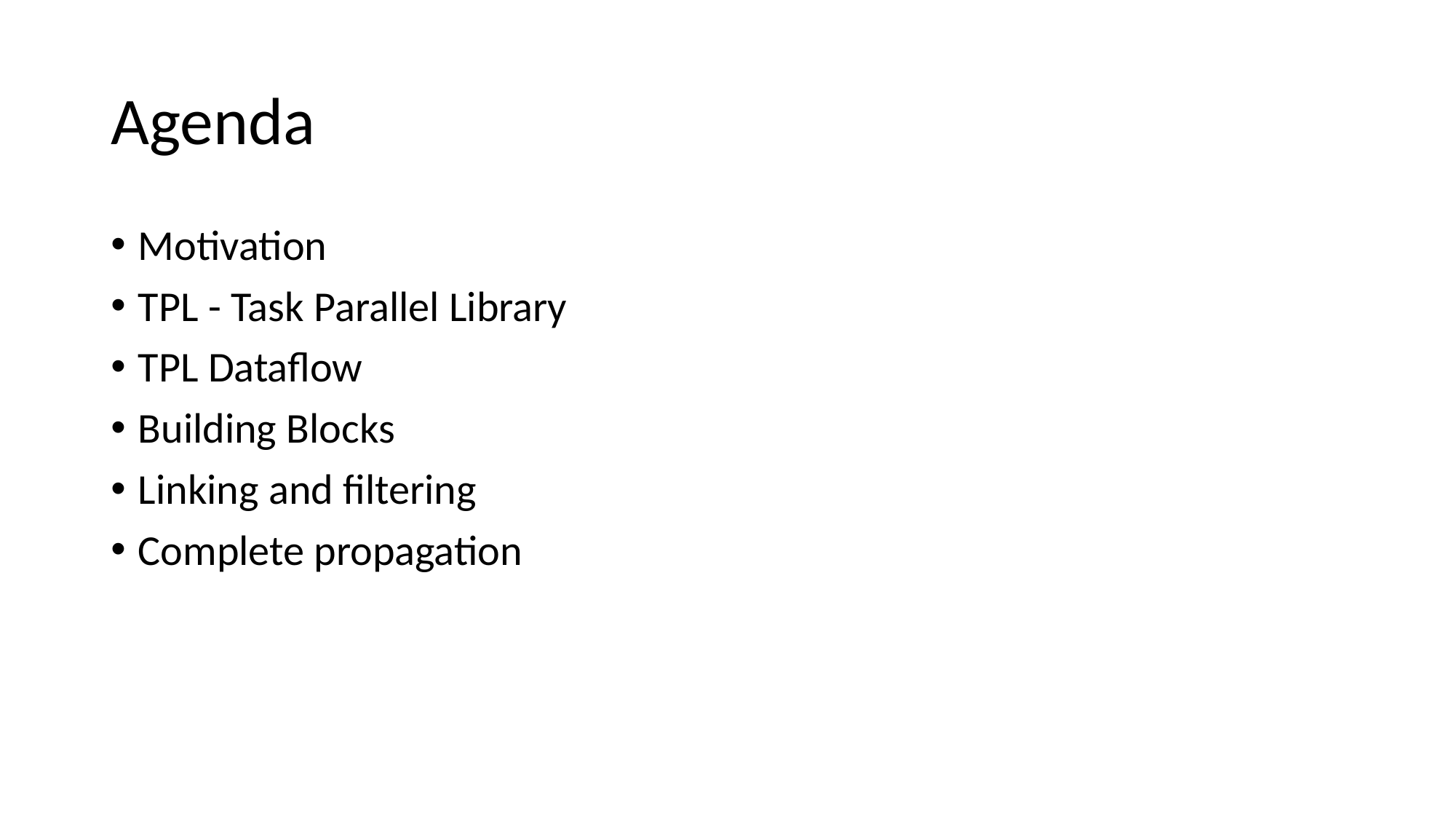

# Agenda
Motivation
TPL - Task Parallel Library
TPL Dataflow
Building Blocks
Linking and filtering
Complete propagation